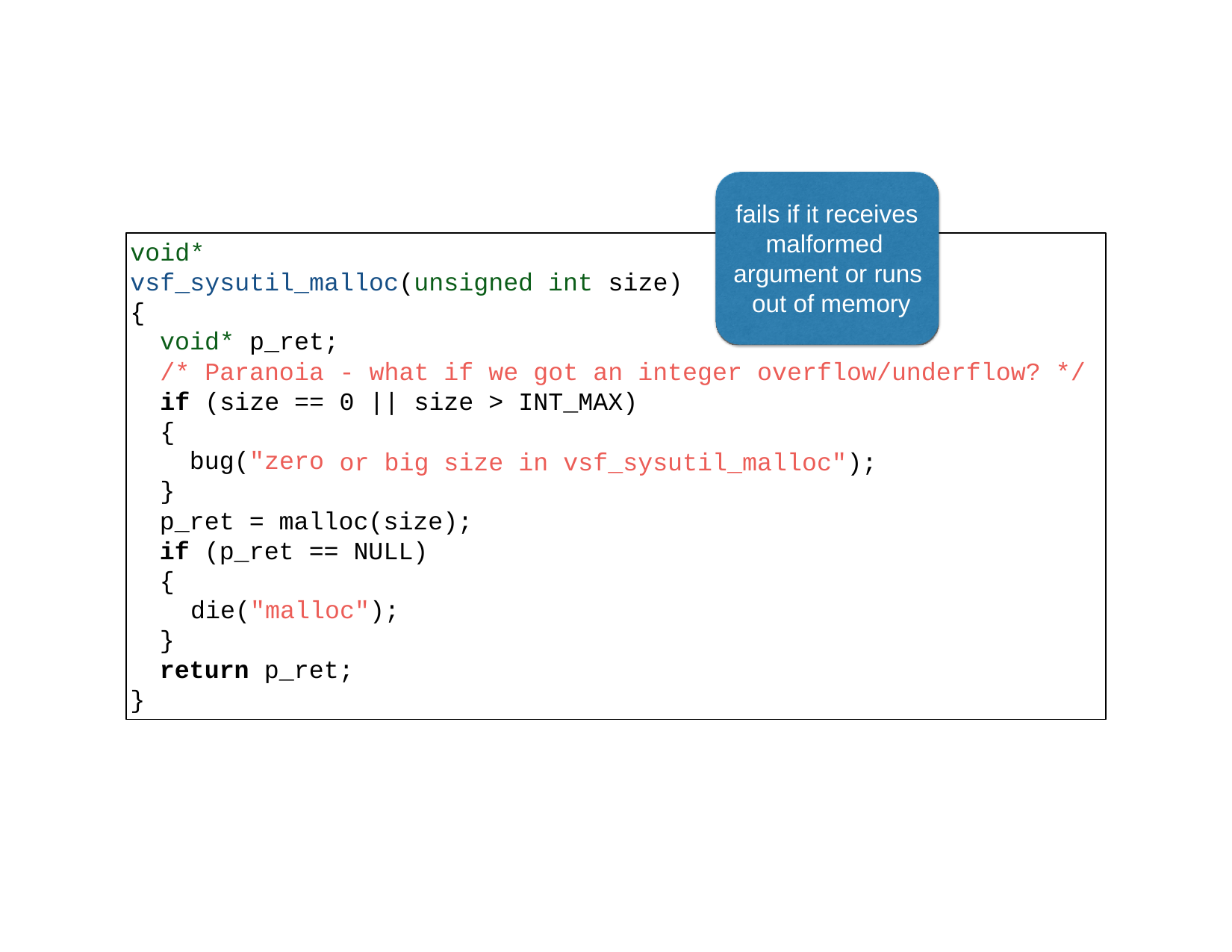

fails if it receives
malformed  argument or runs  out of memory

void*
vsf_sysutil_malloc(unsigned int size)
{
void* p_ret;
/* Paranoia
if (size ==
{
bug("zero
}
- what if we got an integer overflow/underflow? */
0 || size > INT_MAX)

or big size in vsf_sysutil_malloc");
p_ret = malloc(size);
if (p_ret == NULL)
{
die("malloc");
}
return p_ret;
}